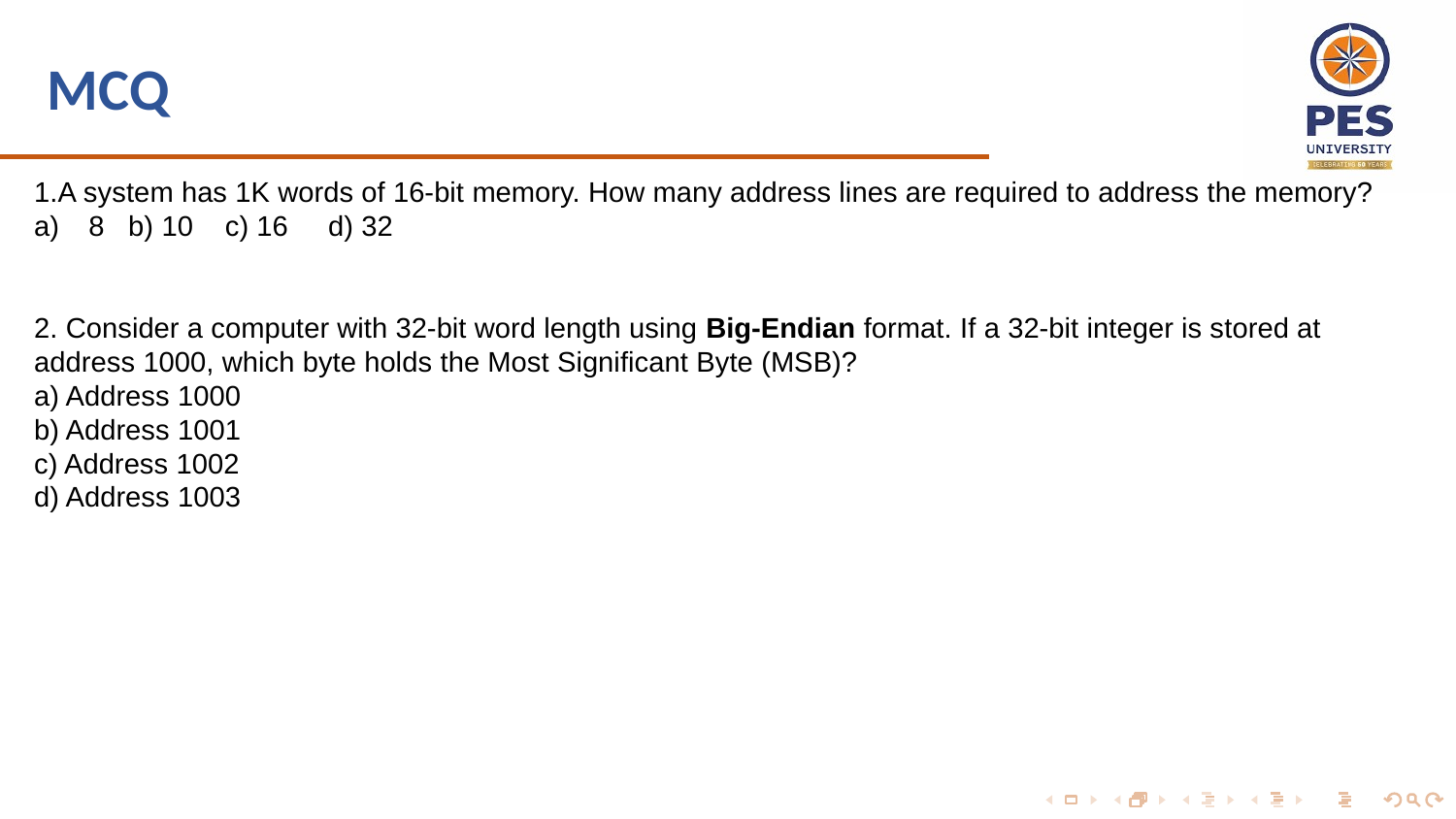

# MCQ

1.A system has 1K words of 16-bit memory. How many address lines are required to address the memory?
8   b) 10    c) 16     d) 32

2. Consider a computer with 32-bit word length using Big-Endian format. If a 32-bit integer is stored at address 1000, which byte holds the Most Significant Byte (MSB)?
a) Address 1000
b) Address 1001
c) Address 1002
d) Address 1003